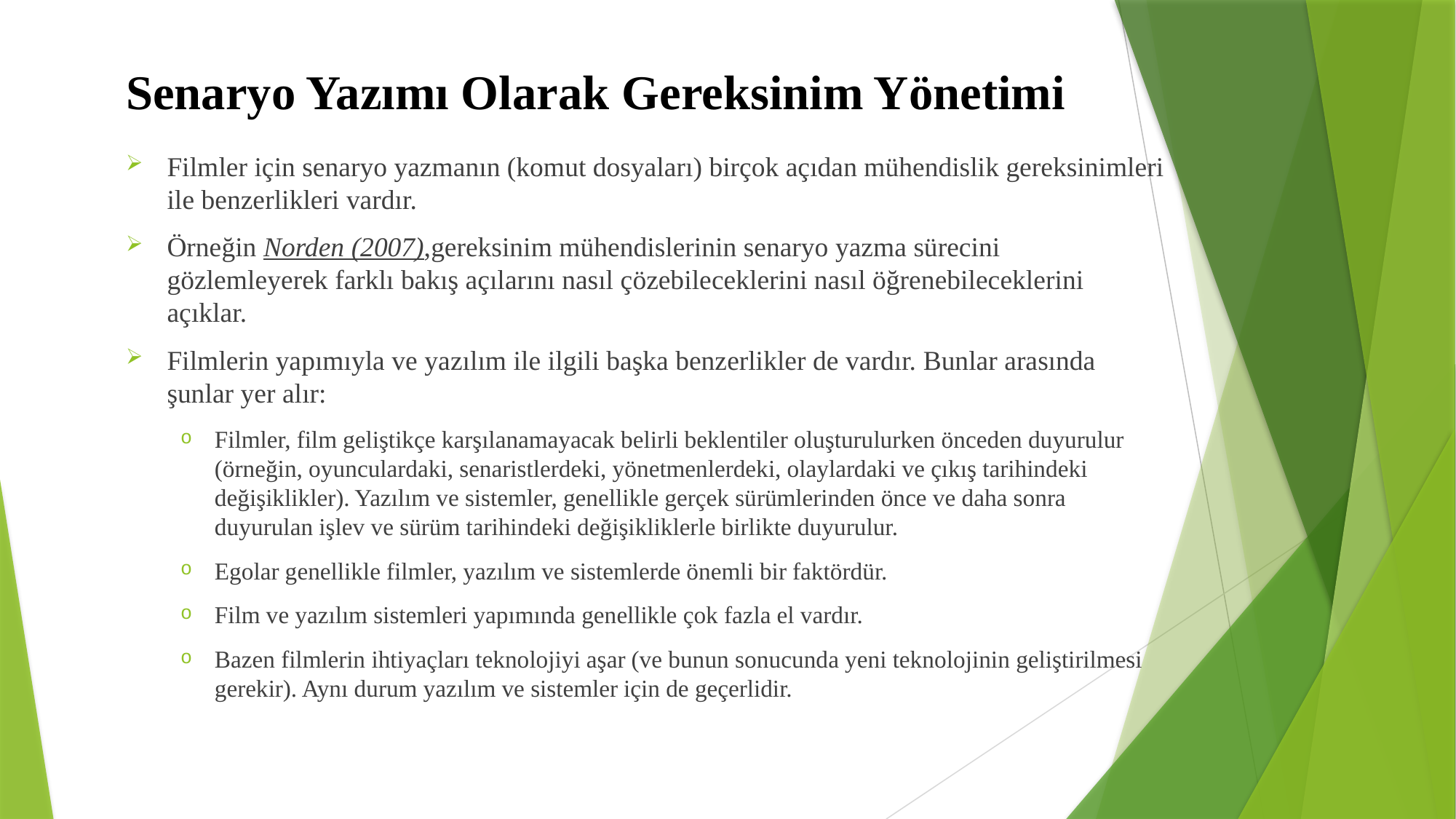

# Senaryo Yazımı Olarak Gereksinim Yönetimi
Filmler için senaryo yazmanın (komut dosyaları) birçok açıdan mühendislik gereksinimleri ile benzerlikleri vardır.
Örneğin Norden (2007),gereksinim mühendislerinin senaryo yazma sürecini gözlemleyerek farklı bakış açılarını nasıl çözebileceklerini nasıl öğrenebileceklerini açıklar.
Filmlerin yapımıyla ve yazılım ile ilgili başka benzerlikler de vardır. Bunlar arasında şunlar yer alır:
Filmler, film geliştikçe karşılanamayacak belirli beklentiler oluşturulurken önceden duyurulur (örneğin, oyunculardaki, senaristlerdeki, yönetmenlerdeki, olaylardaki ve çıkış tarihindeki değişiklikler). Yazılım ve sistemler, genellikle gerçek sürümlerinden önce ve daha sonra duyurulan işlev ve sürüm tarihindeki değişikliklerle birlikte duyurulur.
Egolar genellikle filmler, yazılım ve sistemlerde önemli bir faktördür.
Film ve yazılım sistemleri yapımında genellikle çok fazla el vardır.
Bazen filmlerin ihtiyaçları teknolojiyi aşar (ve bunun sonucunda yeni teknolojinin geliştirilmesi gerekir). Aynı durum yazılım ve sistemler için de geçerlidir.